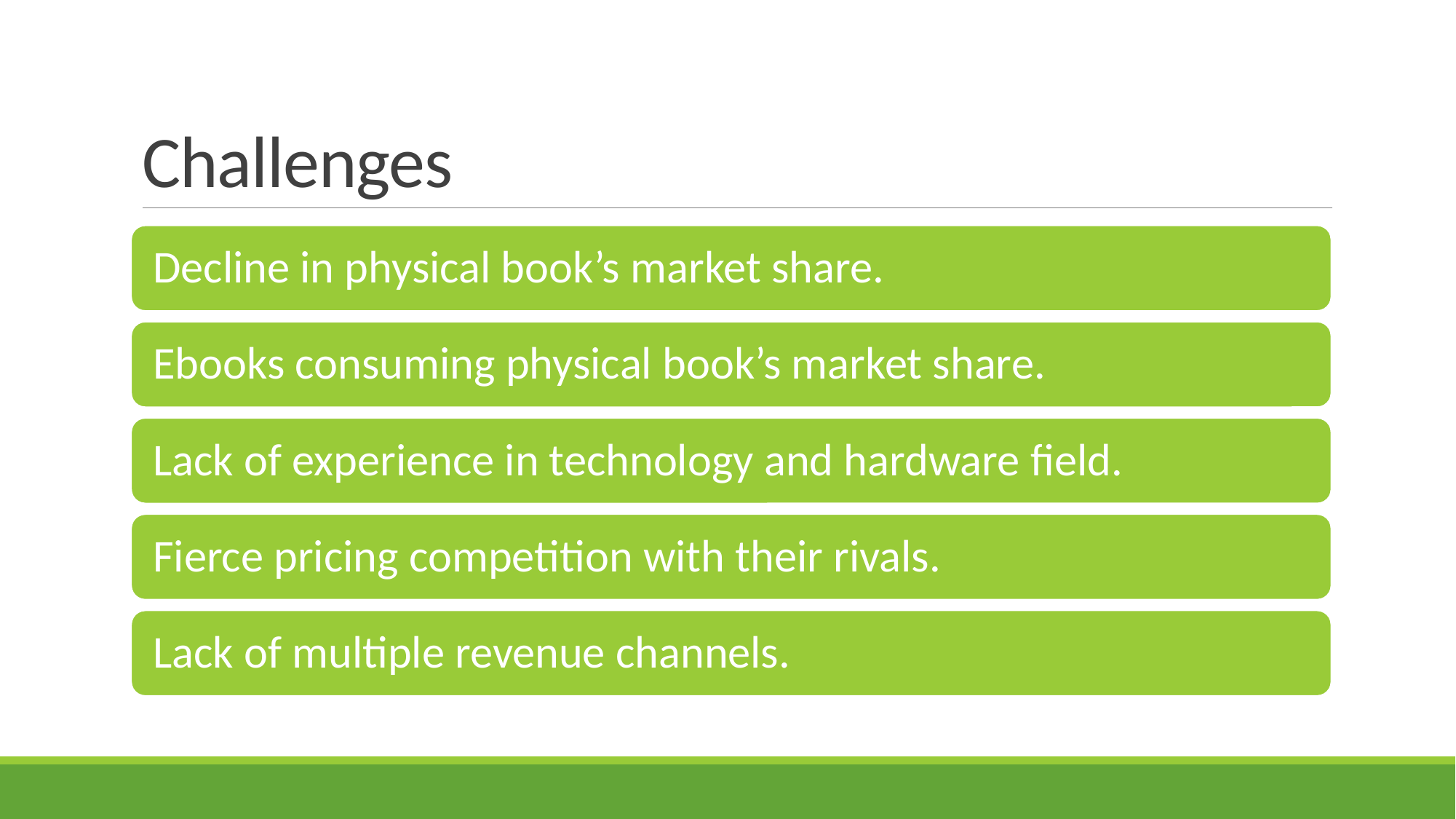

# Challenges
Decline in physical book’s market share.
Ebooks consuming physical book’s market share.
Lack of experience in technology and hardware field.
Fierce pricing competition with their rivals.
Lack of multiple revenue channels.